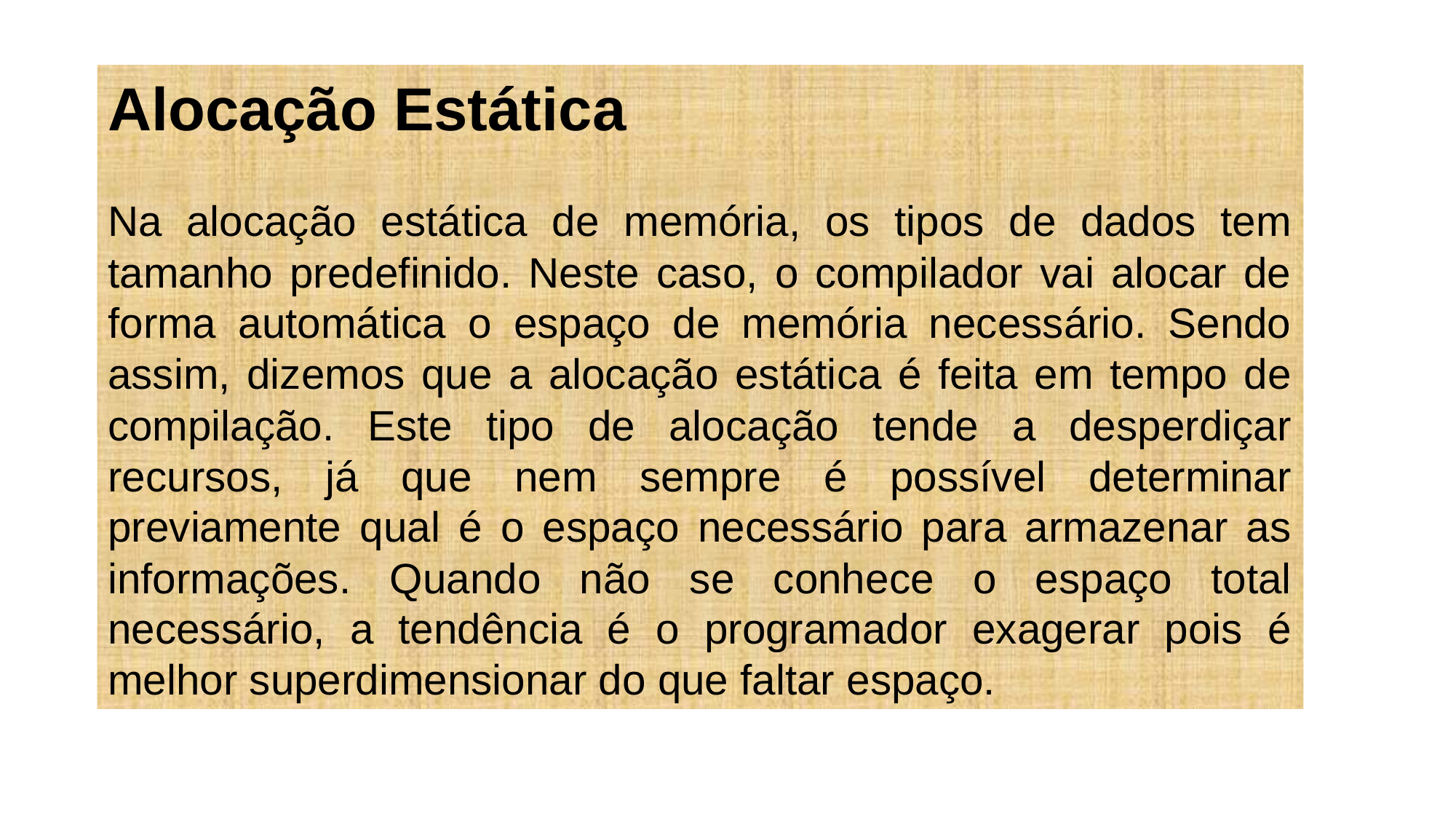

Alocação Estática

Na alocação estática de memória, os tipos de dados tem tamanho predefinido. Neste caso, o compilador vai alocar de forma automática o espaço de memória necessário. Sendo assim, dizemos que a alocação estática é feita em tempo de compilação. Este tipo de alocação tende a desperdiçar recursos, já que nem sempre é possível determinar previamente qual é o espaço necessário para armazenar as informações. Quando não se conhece o espaço total necessário, a tendência é o programador exagerar pois é melhor superdimensionar do que faltar espaço.